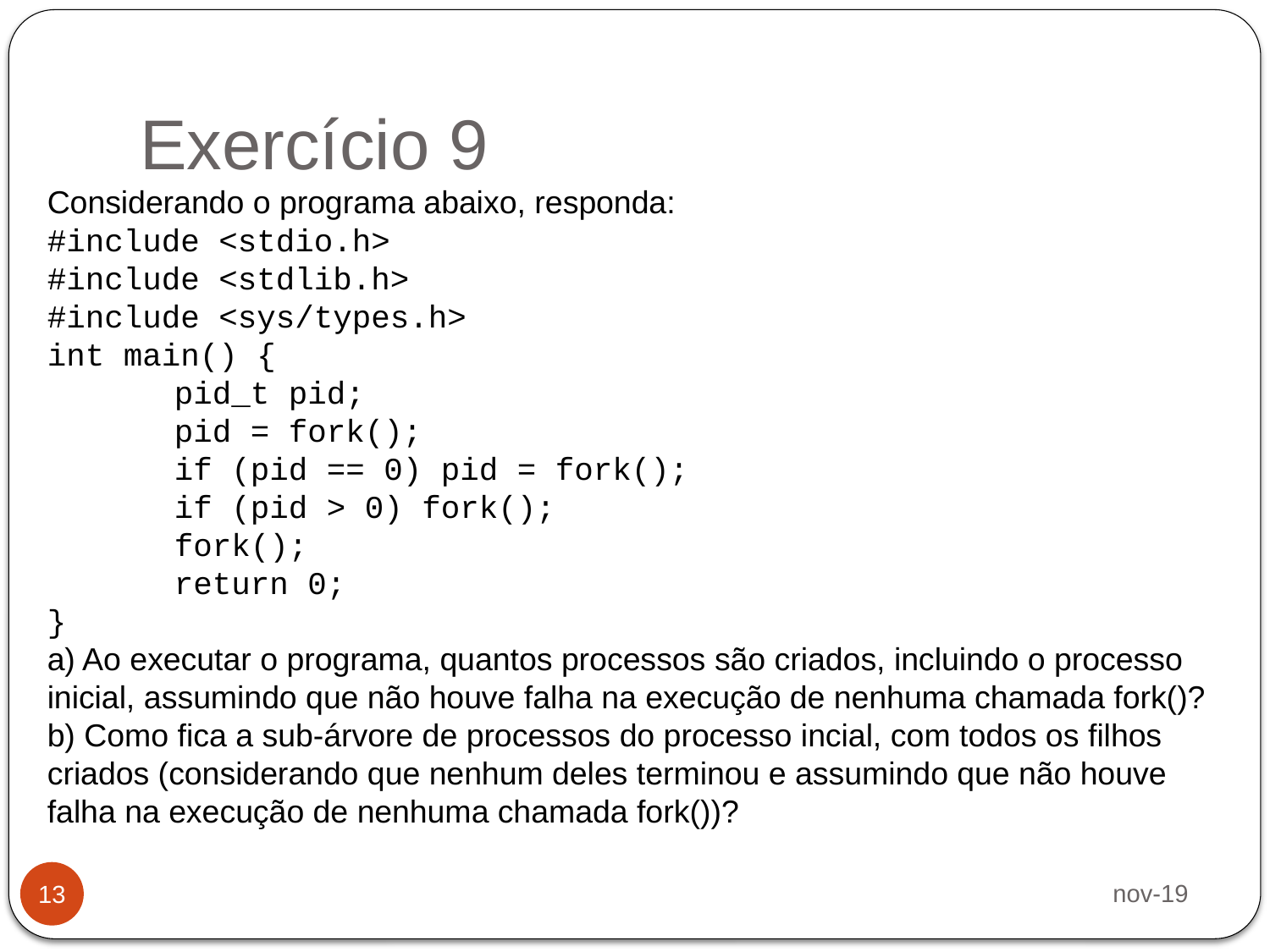

# Exercício 9
Considerando o programa abaixo, responda:
#include <stdio.h>
#include <stdlib.h>
#include <sys/types.h>
int main() {
	pid_t pid;
	pid = fork();
	if (pid == 0) pid = fork();
	if (pid > 0) fork();
	fork();
	return 0;
}
a) Ao executar o programa, quantos processos são criados, incluindo o processo inicial, assumindo que não houve falha na execução de nenhuma chamada fork()?
b) Como fica a sub-árvore de processos do processo incial, com todos os filhos criados (considerando que nenhum deles terminou e assumindo que não houve falha na execução de nenhuma chamada fork())?

nov-19
13